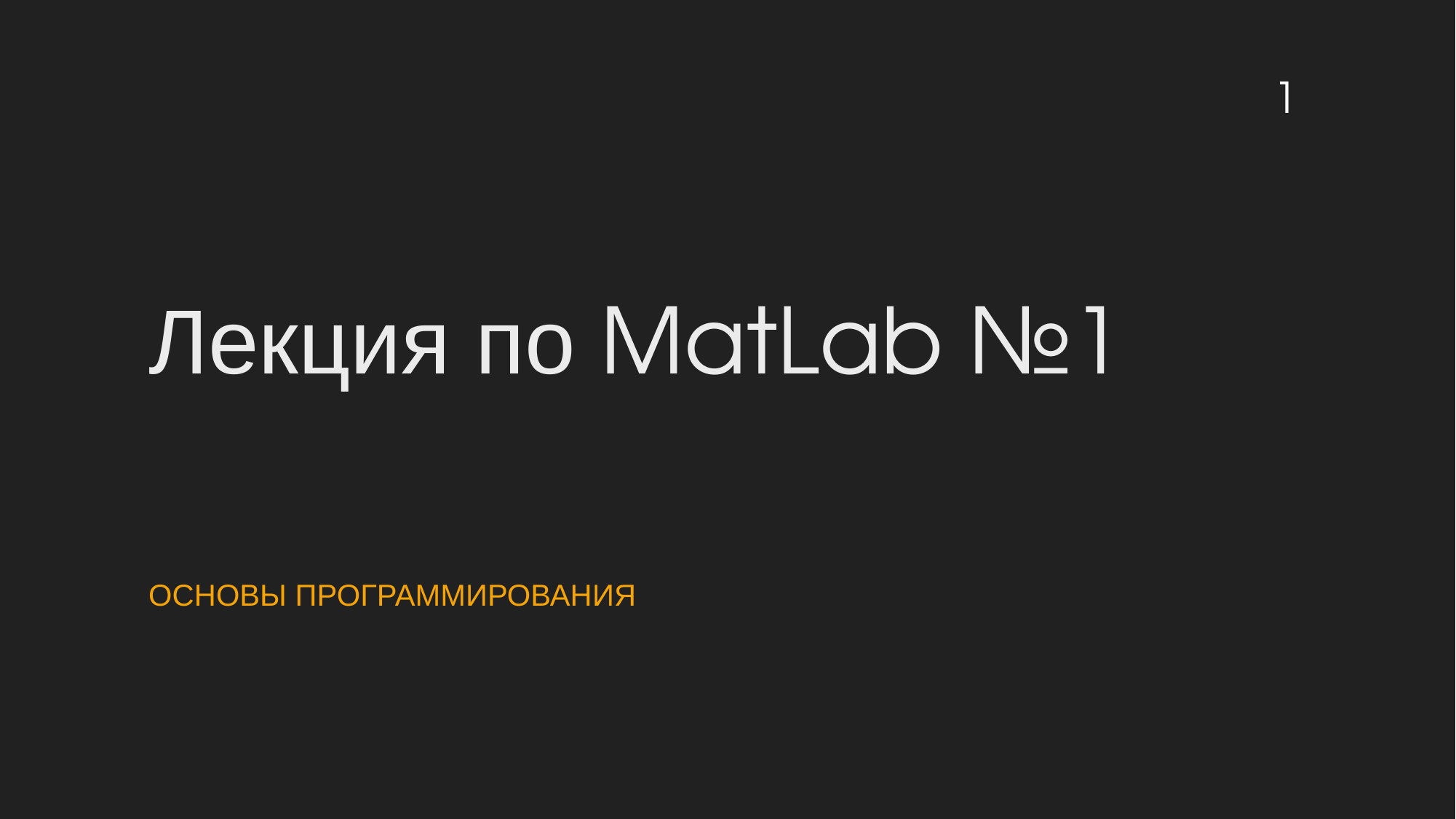

1
Лекция по MatLab №1
ОСНОВЫ ПРОГРАММИРОВАНИЯ